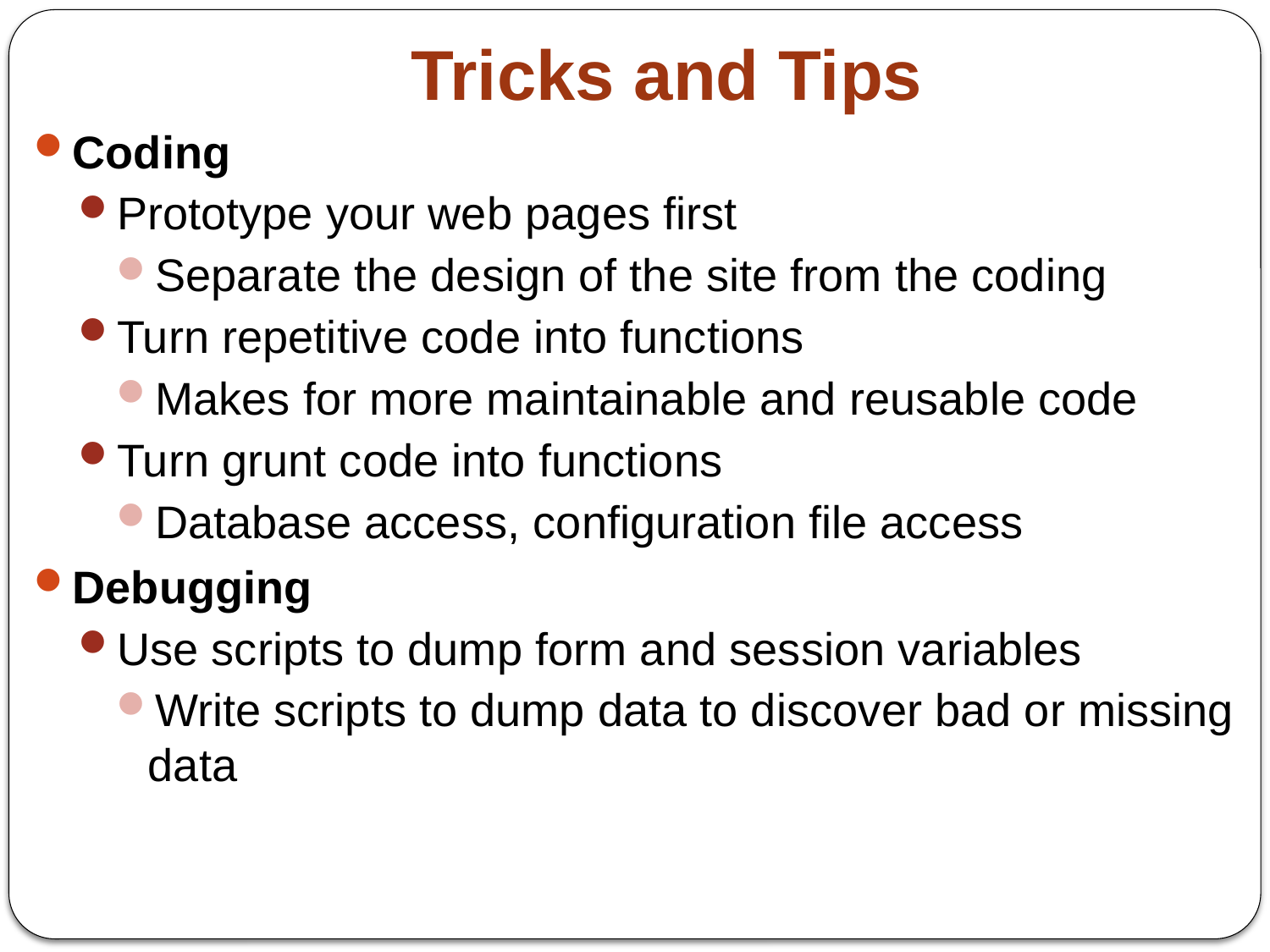

# Tricks and Tips
Coding
Prototype your web pages first
Separate the design of the site from the coding
Turn repetitive code into functions
Makes for more maintainable and reusable code
Turn grunt code into functions
Database access, configuration file access
Debugging
Use scripts to dump form and session variables
Write scripts to dump data to discover bad or missing data